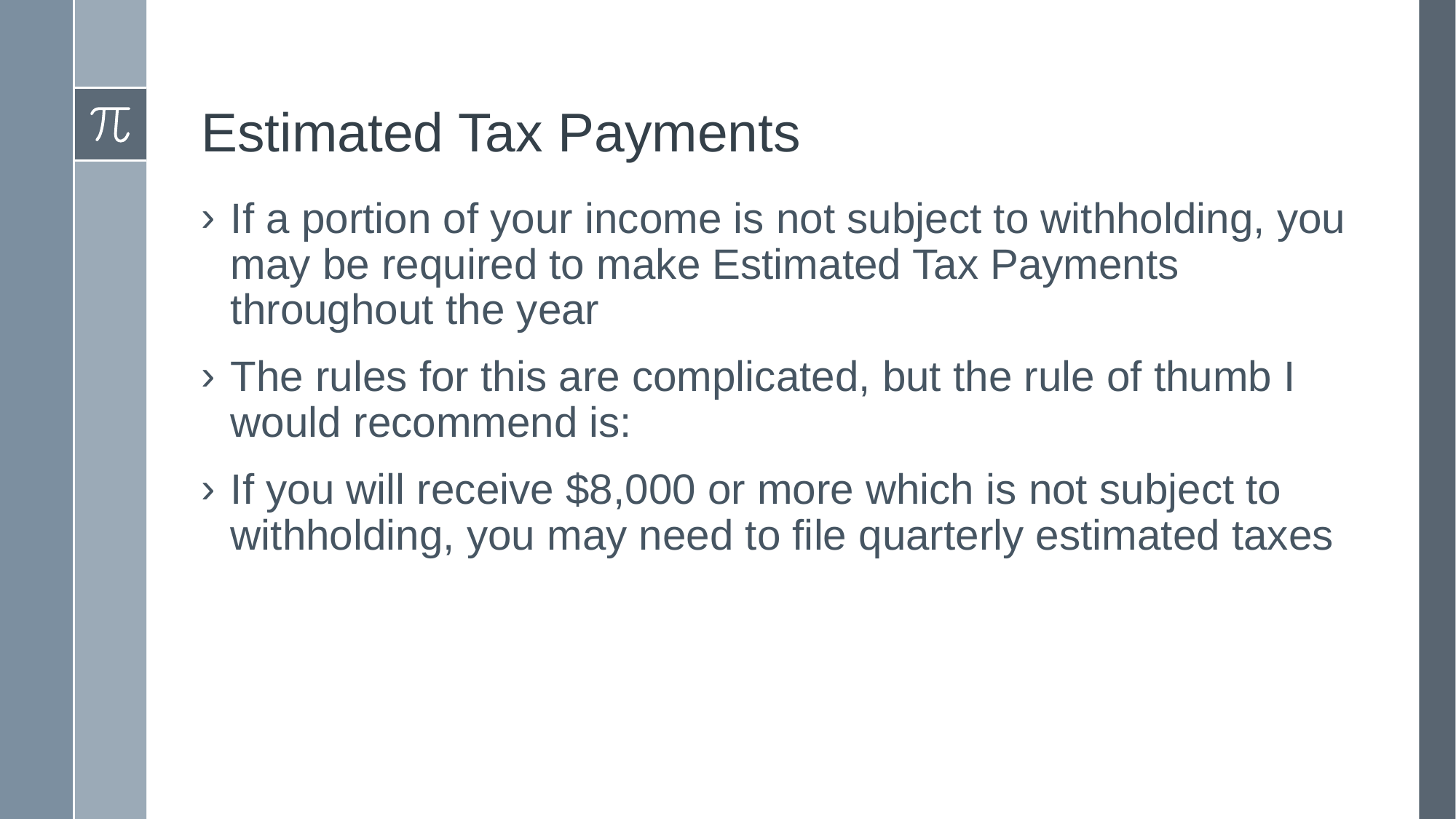

# Estimated Tax Payments
If a portion of your income is not subject to withholding, you may be required to make Estimated Tax Payments throughout the year
The rules for this are complicated, but the rule of thumb I would recommend is:
If you will receive $8,000 or more which is not subject to withholding, you may need to file quarterly estimated taxes